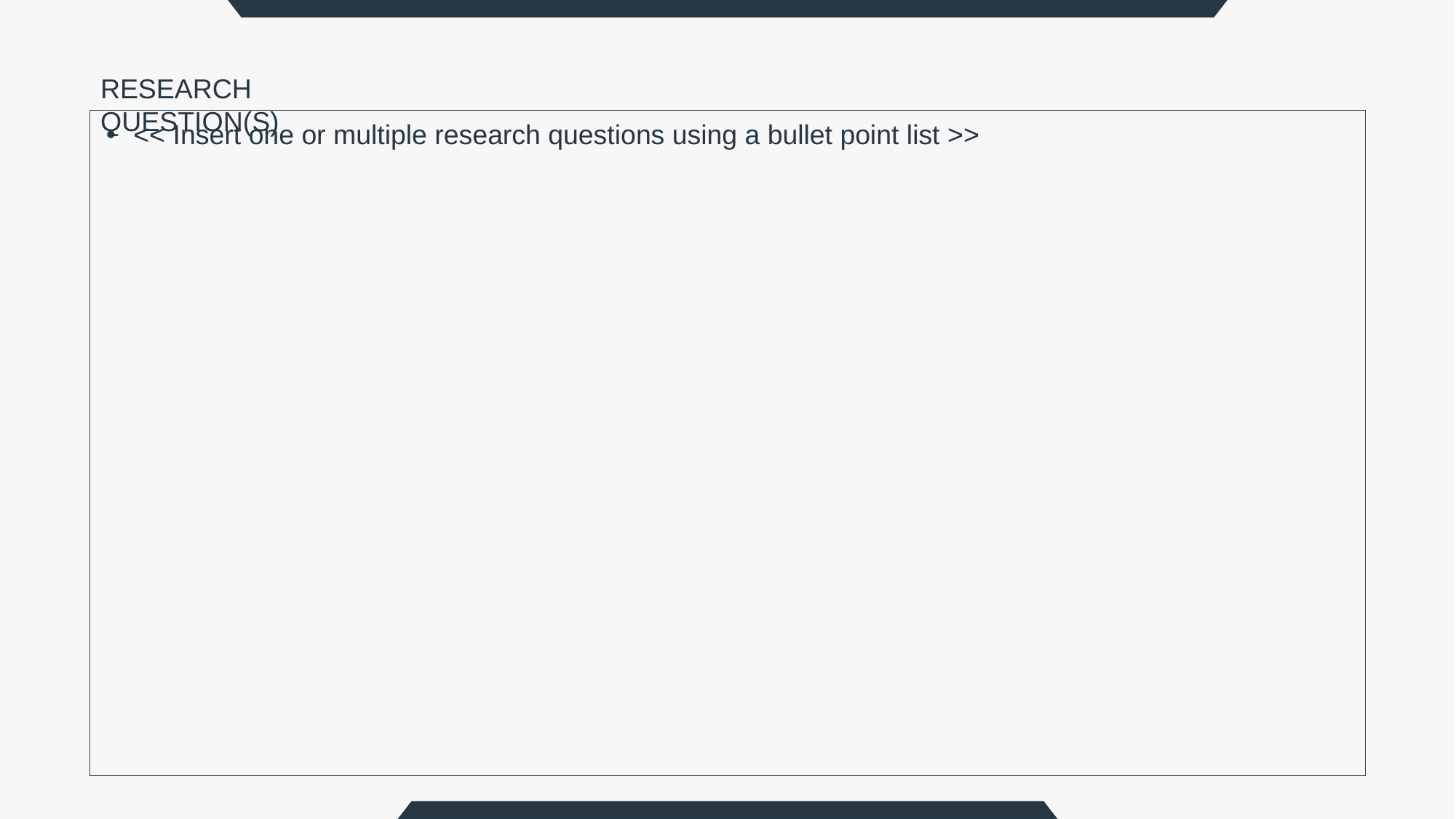

<< Insert one or multiple research questions using a bullet point list >>